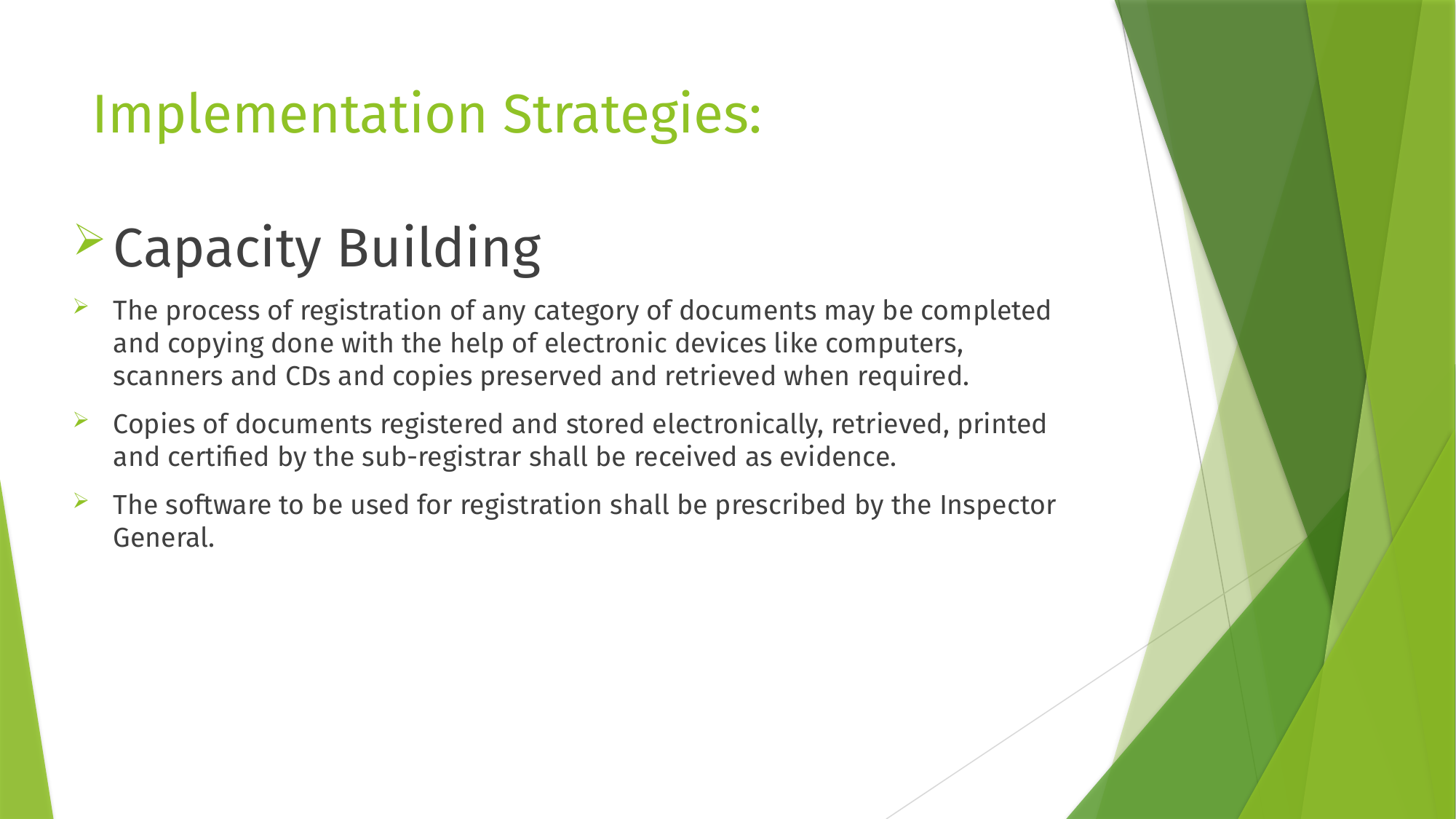

# Implementation Strategies:
Capacity Building
The process of registration of any category of documents may be completed and copying done with the help of electronic devices like computers, scanners and CDs and copies preserved and retrieved when required.
Copies of documents registered and stored electronically, retrieved, printed and certified by the sub-registrar shall be received as evidence.
The software to be used for registration shall be prescribed by the Inspector General.